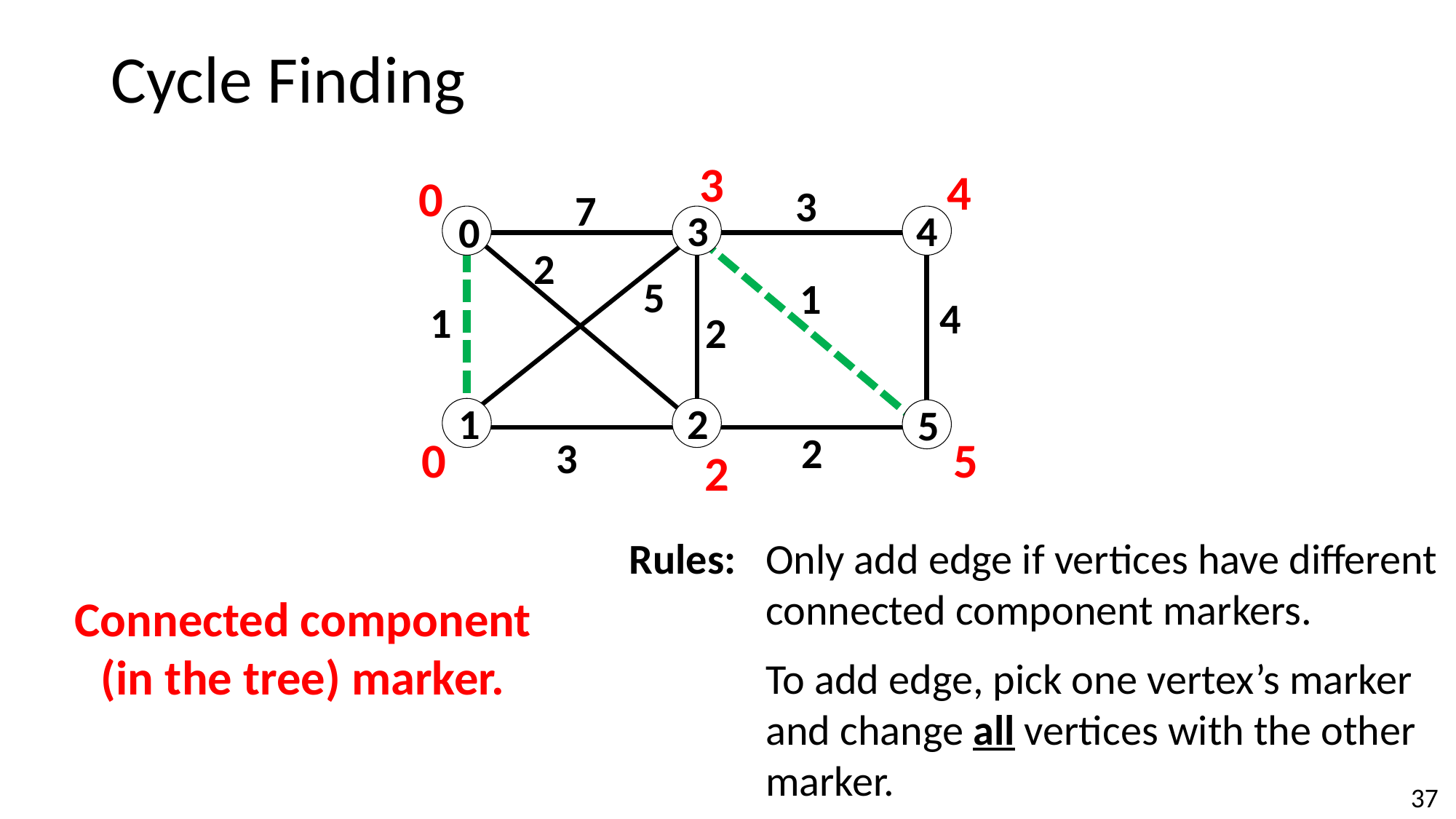

# Cycle Finding
3
4
0
3
7

2
5
1
4
1
2
2
3
3
4
0
1
2
5
0
5
2
Only add edge if vertices have different connected component markers.

To add edge, pick one vertex’s marker and change all vertices with the other marker.
Rules:
Connected component
(in the tree) marker.
37